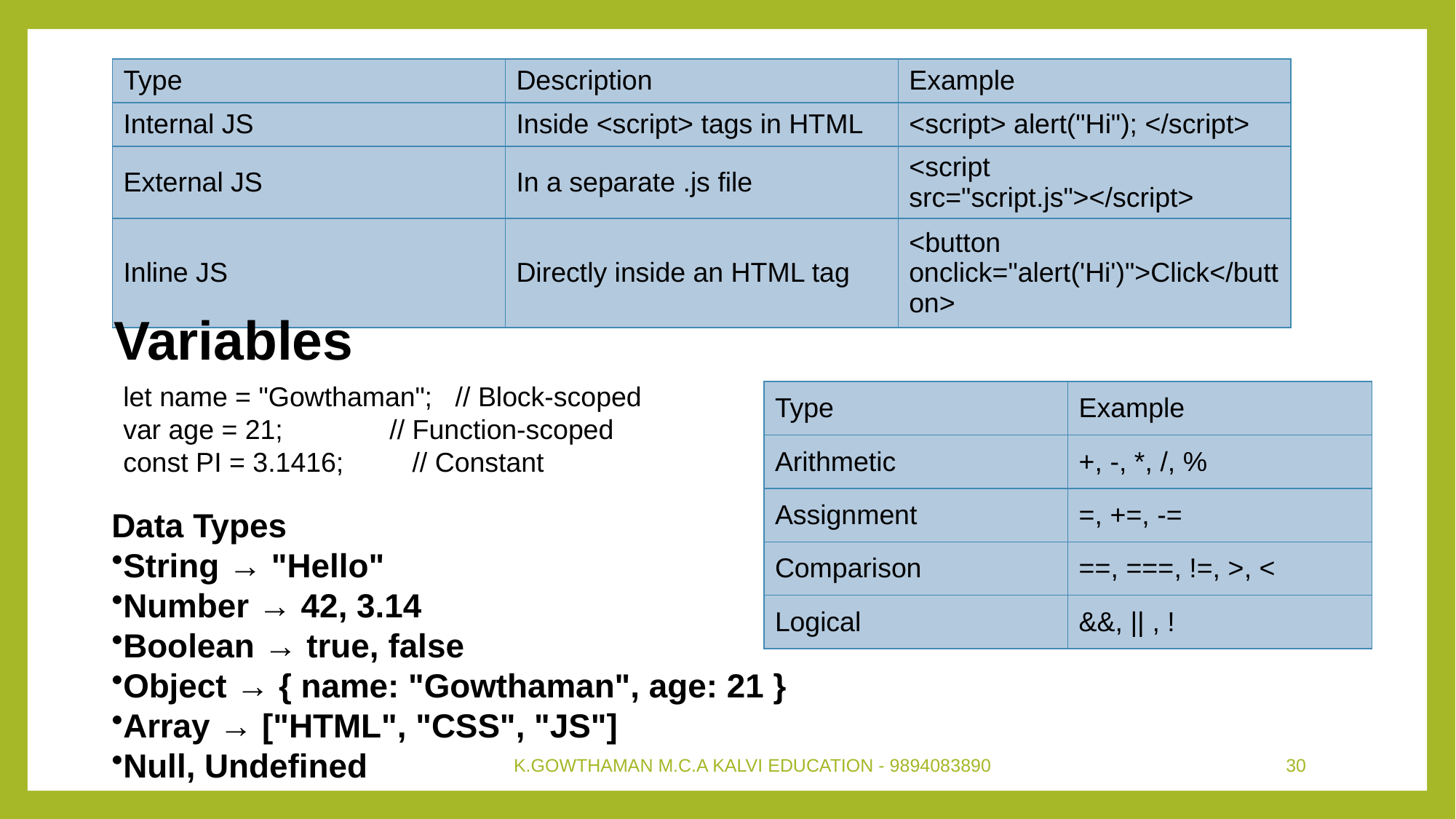

| Type | Description | Example |
| --- | --- | --- |
| Internal JS | Inside <script> tags in HTML | <script> alert("Hi"); </script> |
| External JS | In a separate .js file | <script src="script.js"></script> |
| Inline JS | Directly inside an HTML tag | <button onclick="alert('Hi')">Click</button> |
Variables

let name = "Gowthaman";   // Block-scoped
var age = 21;              // Function-scoped
const PI = 3.1416;         // Constant
| Type | Example |
| --- | --- |
| Arithmetic | +, -, \*, /, % |
| Assignment | =, +=, -= |
| Comparison | ==, ===, !=, >, < |
| Logical | &&, || , ! |
Data Types
String → "Hello"
Number → 42, 3.14
Boolean → true, false
Object → { name: "Gowthaman", age: 21 }
Array → ["HTML", "CSS", "JS"]
Null, Undefined
K.GOWTHAMAN M.C.A KALVI EDUCATION - 9894083890
30